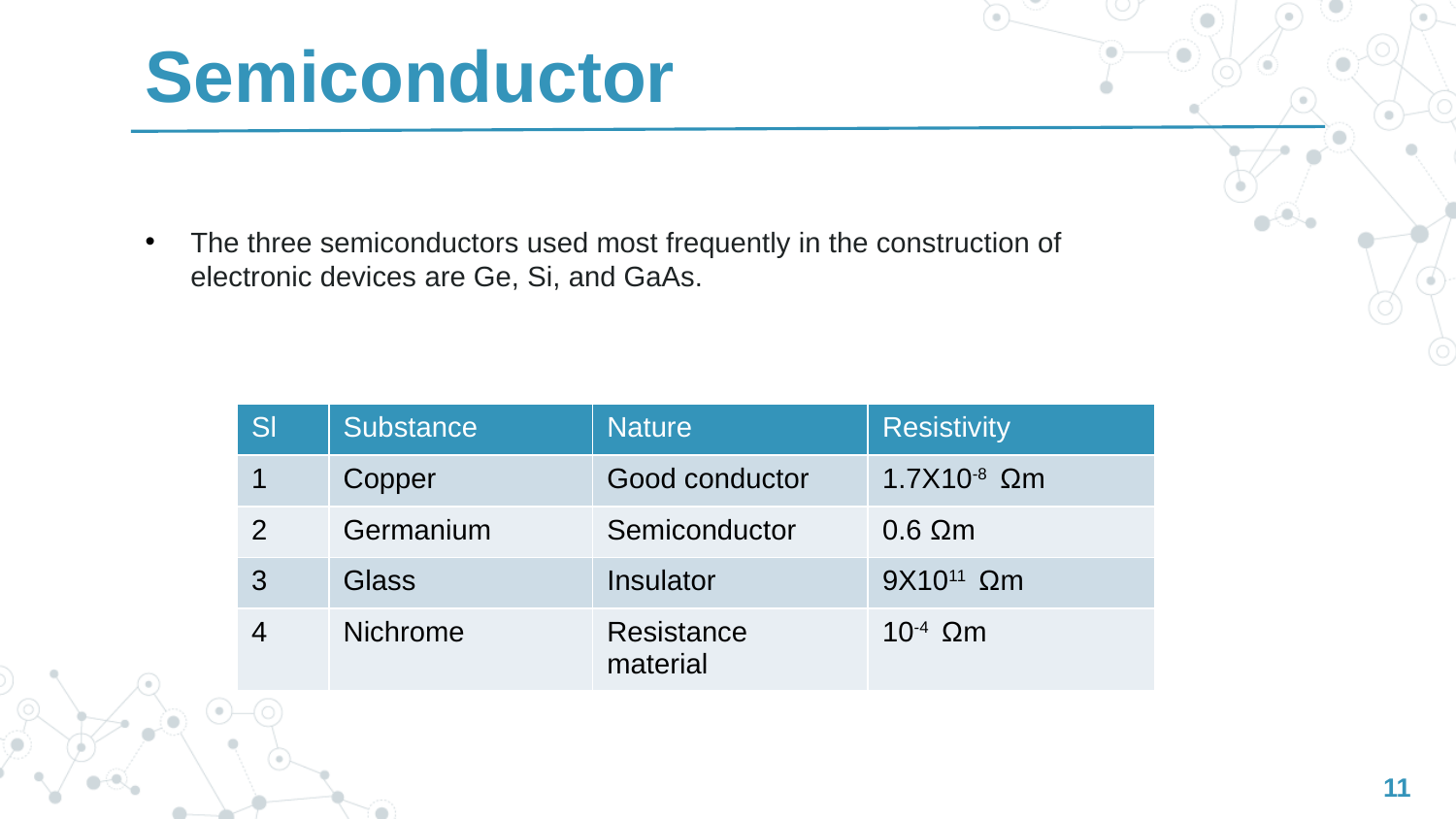

Semiconductor

The three semiconductors used most frequently in the construction of electronic devices are Ge, Si, and GaAs.
| Sl | Substance | Nature | Resistivity |
| --- | --- | --- | --- |
| 1 | Copper | Good conductor | 1.7X10-8 Ωm |
| 2 | Germanium | Semiconductor | 0.6 Ωm |
| 3 | Glass | Insulator | 9X1011 Ωm |
| 4 | Nichrome | Resistance material | 10-4 Ωm |
11